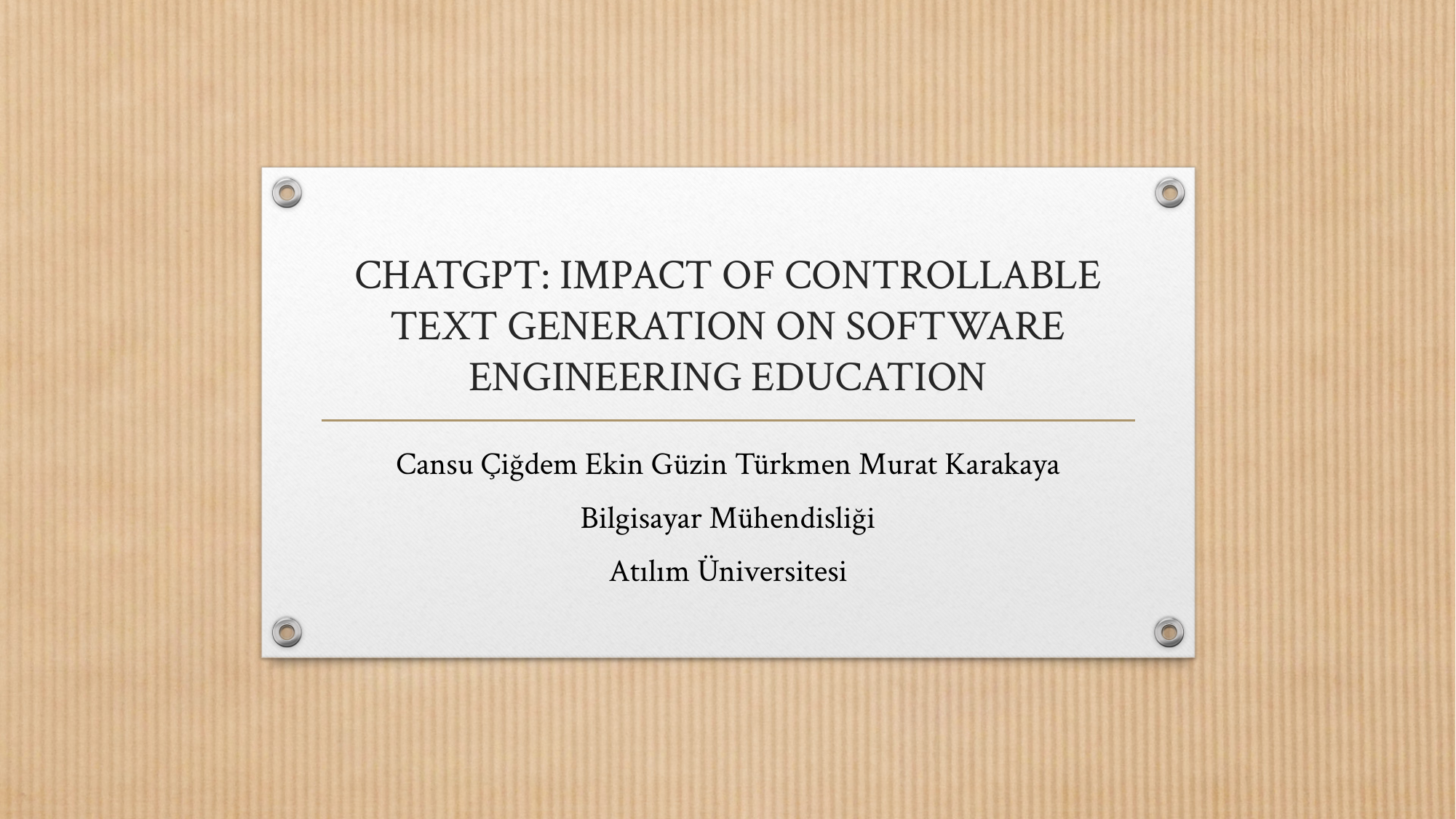

# CHATGPT: IMPACT OF CONTROLLABLE TEXT GENERATION ON SOFTWARE ENGINEERING EDUCATION
Cansu Çiğdem Ekin Güzin Türkmen Murat Karakaya
Bilgisayar Mühendisliği
Atılım Üniversitesi